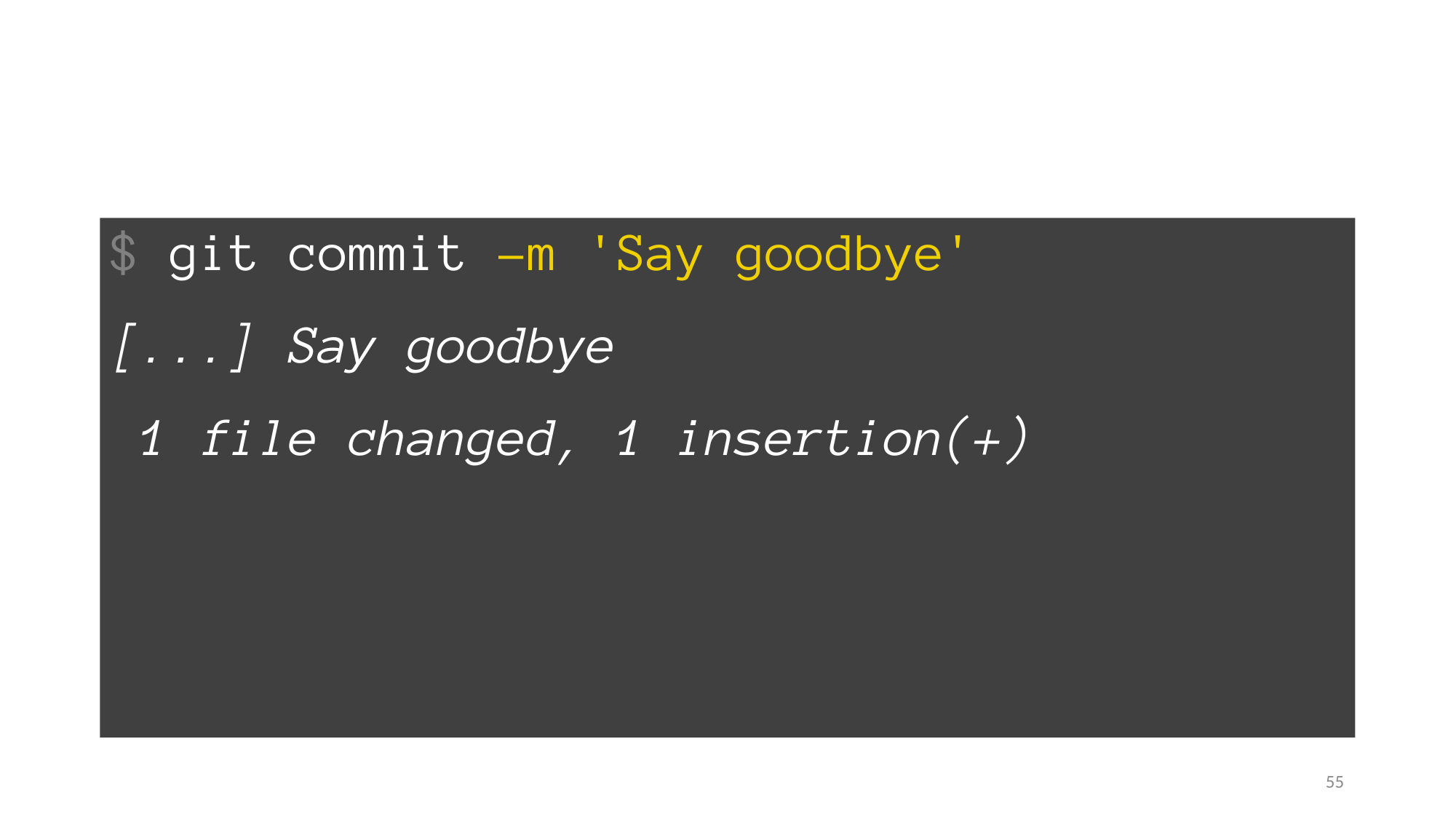

$ git commit -m 'Say goodbye'
[...] Say goodbye
 1 file changed, 1 insertion(+)
55